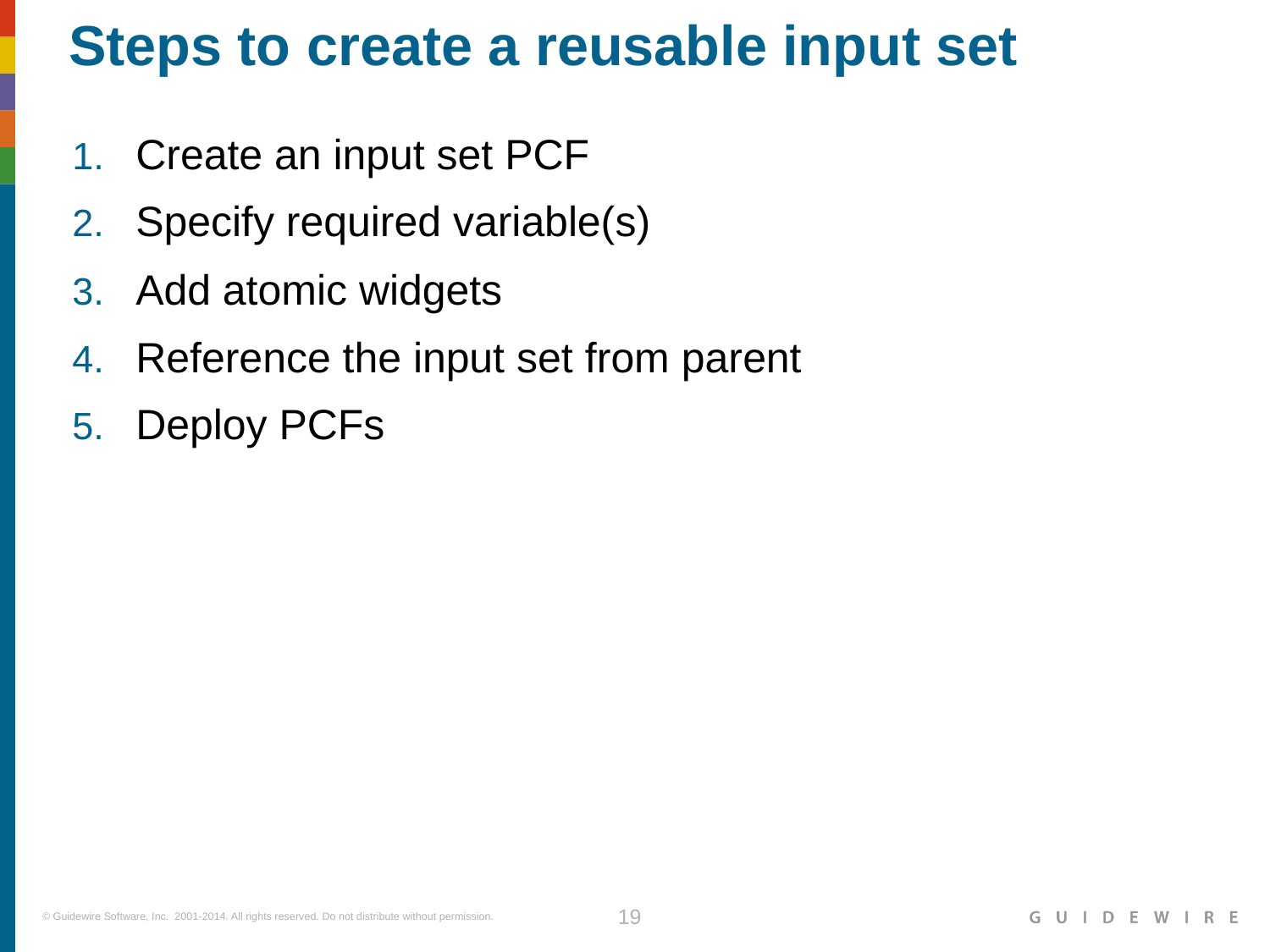

# Steps to create a reusable input set
Create an input set PCF
Specify required variable(s)
Add atomic widgets
Reference the input set from parent
Deploy PCFs